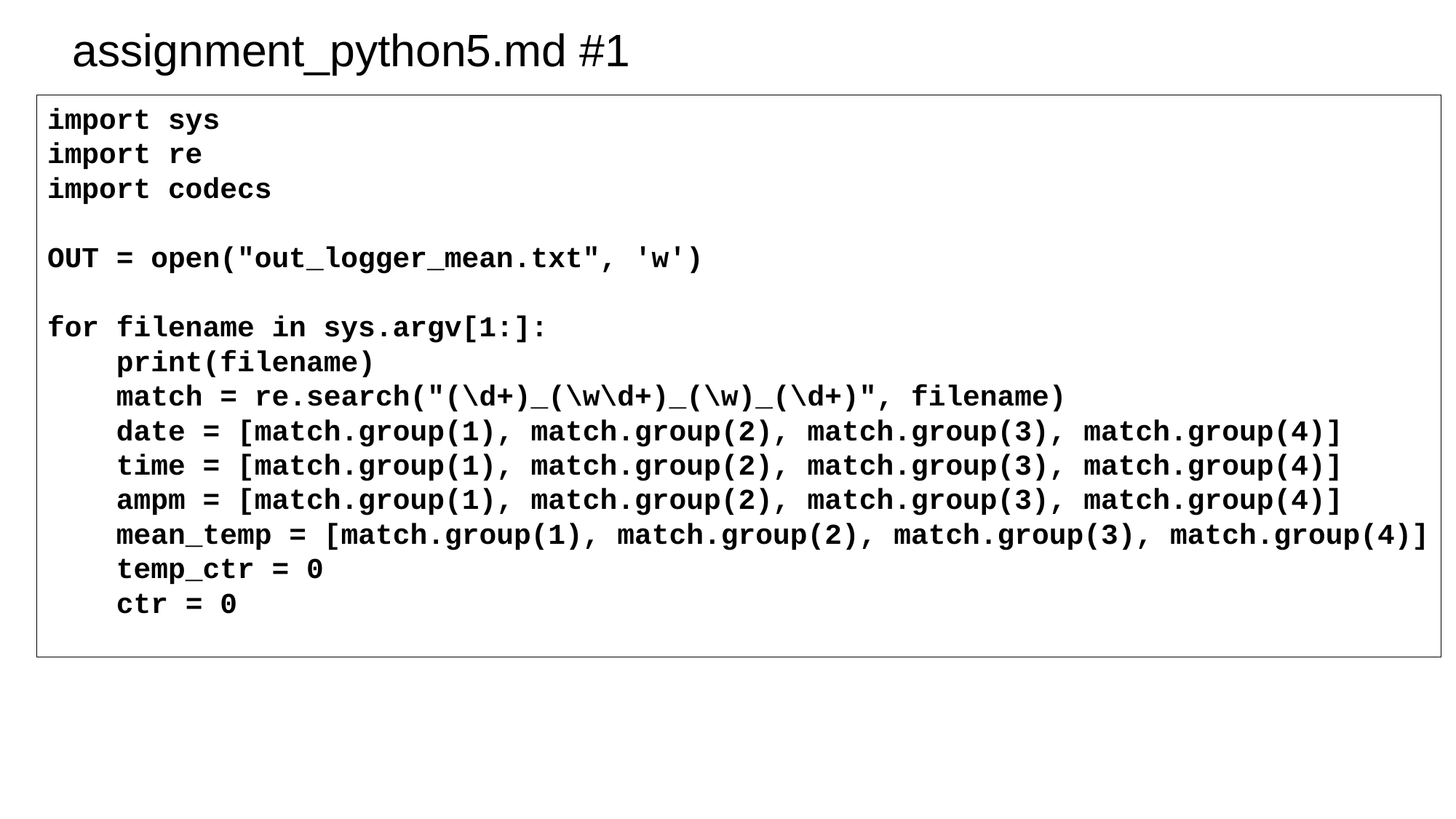

assignment_python5.md #1
import sys
import re
import codecs

OUT = open("out_logger_mean.txt", 'w')

for filename in sys.argv[1:]:
    print(filename)
    match = re.search("(\d+)_(\w\d+)_(\w)_(\d+)", filename)
    date = [match.group(1), match.group(2), match.group(3), match.group(4)]
    time = [match.group(1), match.group(2), match.group(3), match.group(4)]
    ampm = [match.group(1), match.group(2), match.group(3), match.group(4)]
    mean_temp = [match.group(1), match.group(2), match.group(3), match.group(4)]
    temp_ctr = 0
    ctr = 0